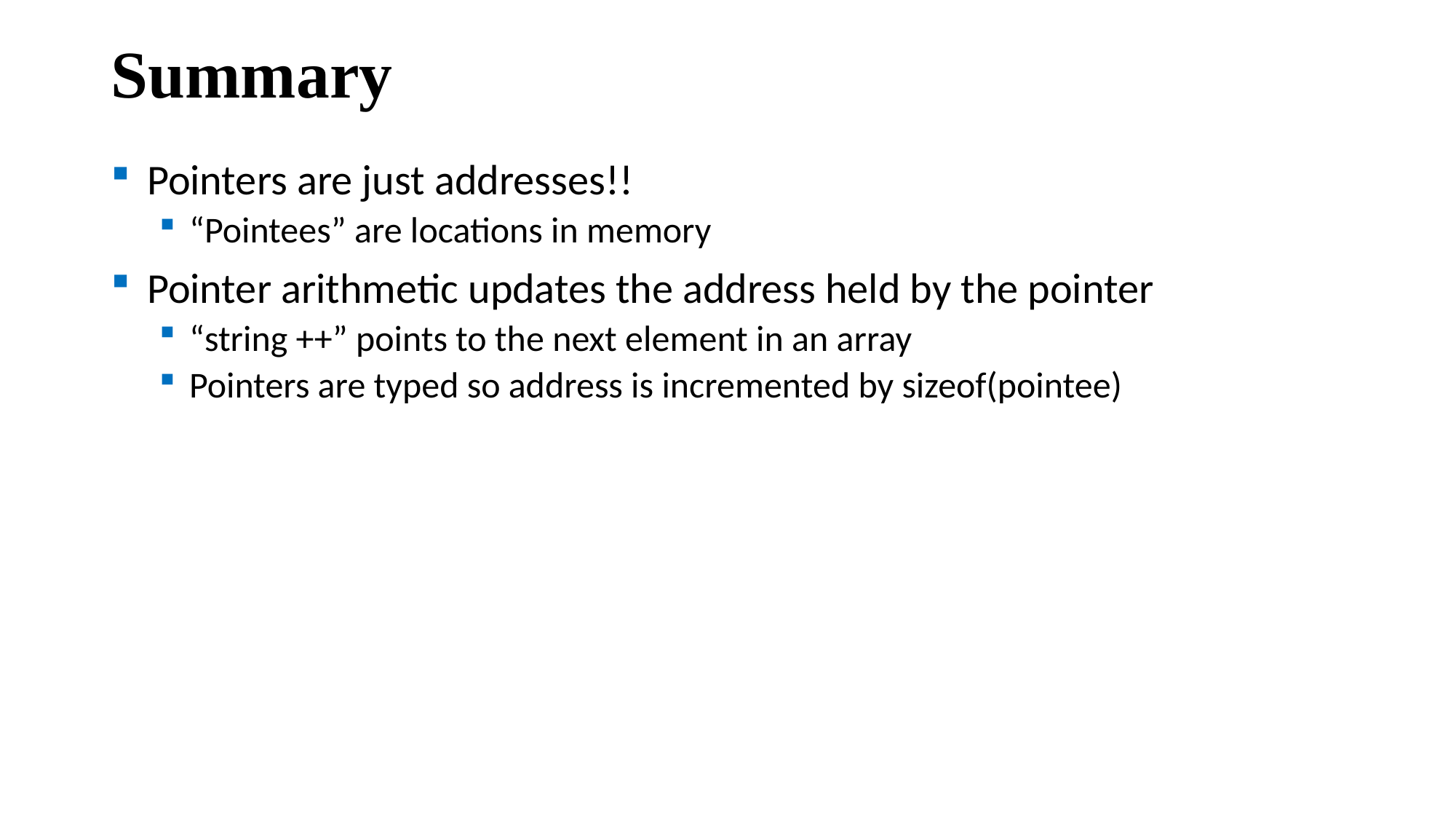

# Summary
Pointers are just addresses!!
“Pointees” are locations in memory
Pointer arithmetic updates the address held by the pointer
“string ++” points to the next element in an array
Pointers are typed so address is incremented by sizeof(pointee)